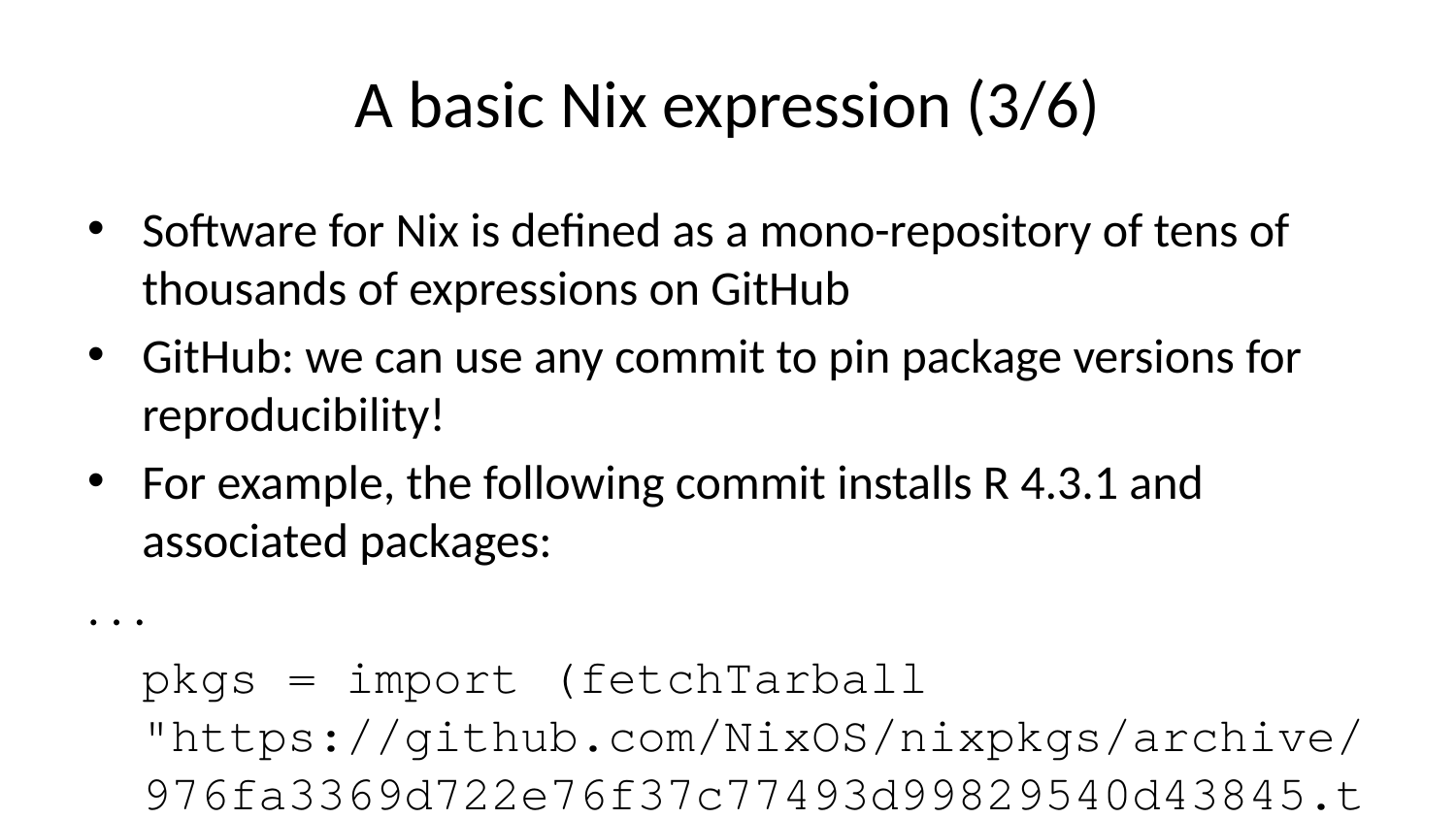

# A basic Nix expression (3/6)
Software for Nix is defined as a mono-repository of tens of thousands of expressions on GitHub
GitHub: we can use any commit to pin package versions for reproducibility!
For example, the following commit installs R 4.3.1 and associated packages:
. . .
pkgs = import (fetchTarball "https://github.com/NixOS/nixpkgs/archive/976fa3369d722e76f37c77493d99829540d43845.tar.gz") {};
Let’s take a look at the repository…